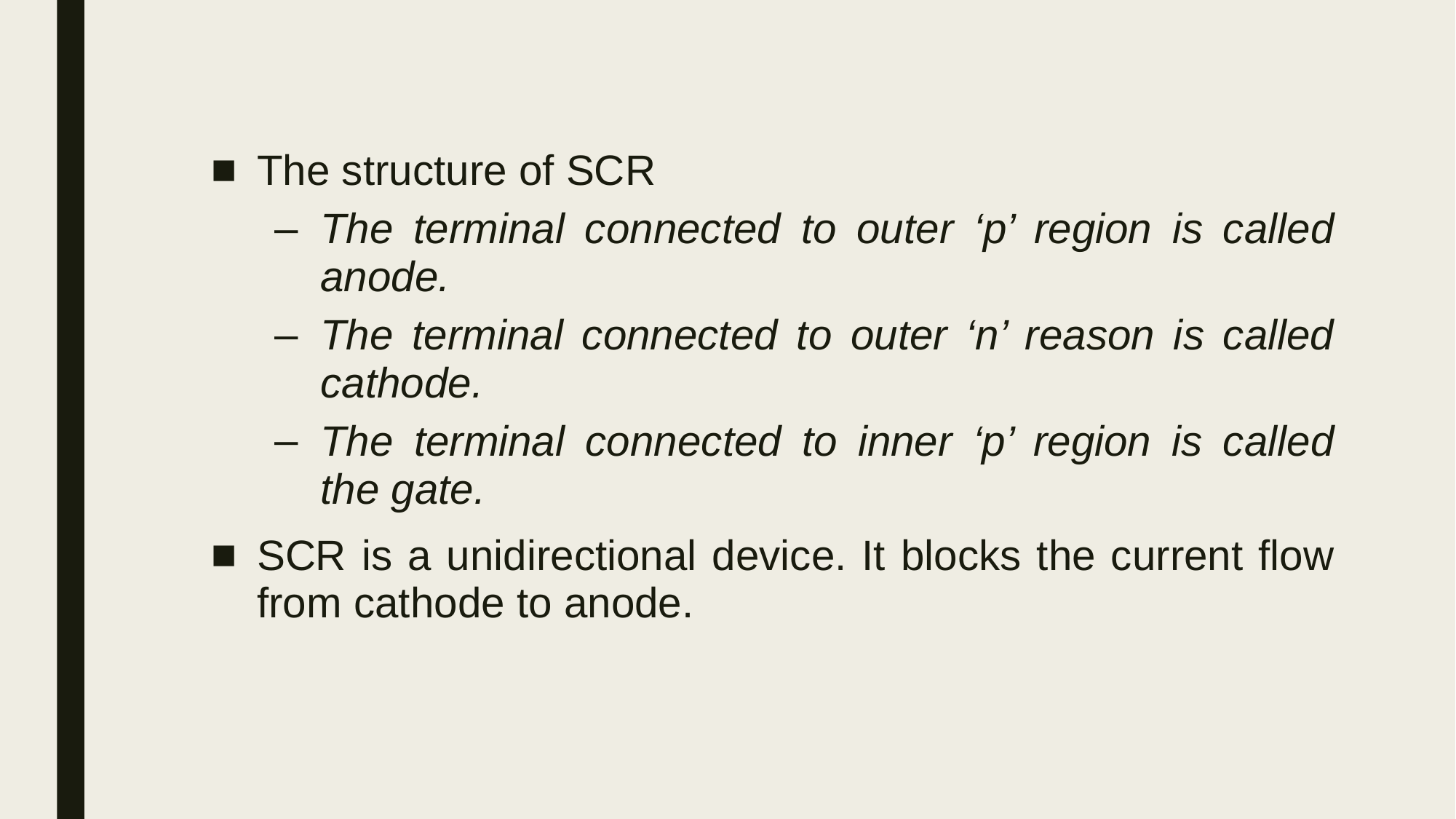

The structure of SCR
The terminal connected to outer ‘p’ region is called anode.
The terminal connected to outer ‘n’ reason is called cathode.
The terminal connected to inner ‘p’ region is called the gate.
SCR is a unidirectional device. It blocks the current flow from cathode to anode.